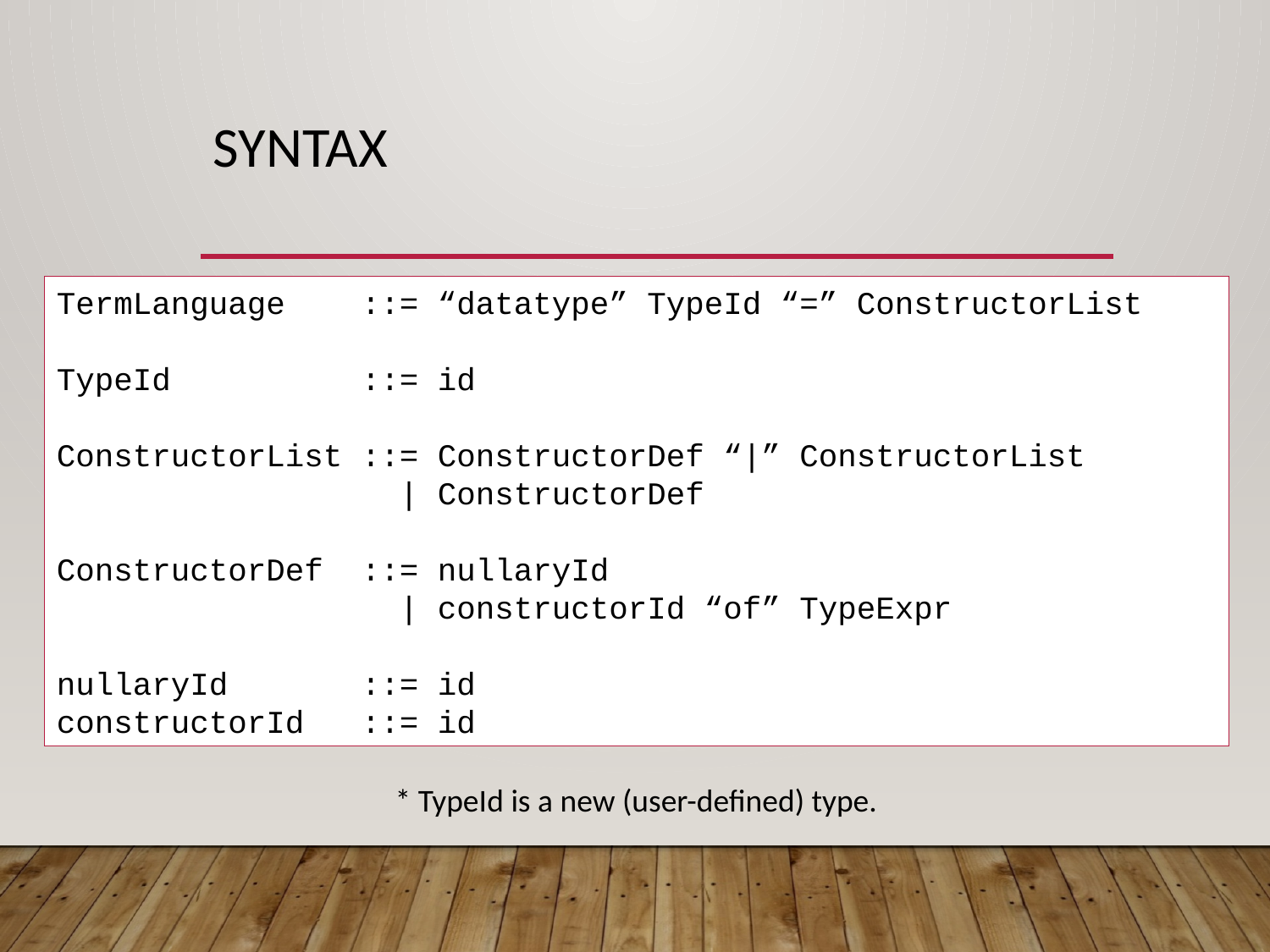

# Syntax
TermLanguage    ::= “datatype” TypeId “=” ConstructorList

TypeId          ::= id

ConstructorList ::= ConstructorDef “|” ConstructorList
                  | ConstructorDef

ConstructorDef  ::= nullaryId
                  | constructorId “of” TypeExpr

nullaryId       ::= id
constructorId   ::= id
* TypeId is a new (user-defined) type.